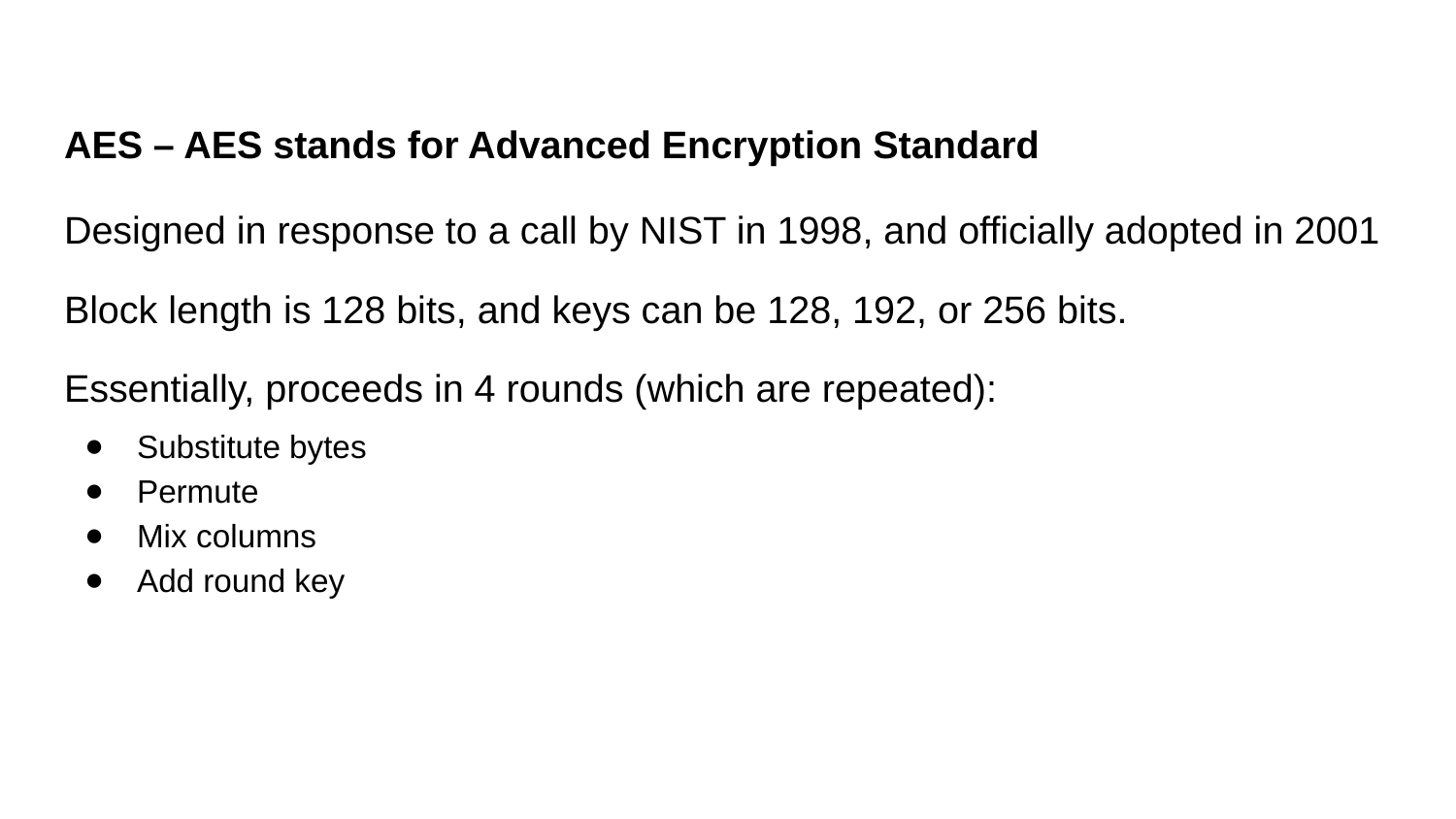

AES – AES stands for Advanced Encryption Standard
Designed in response to a call by NIST in 1998, and officially adopted in 2001
Block length is 128 bits, and keys can be 128, 192, or 256 bits.
Essentially, proceeds in 4 rounds (which are repeated):
Substitute bytes
Permute
Mix columns
Add round key